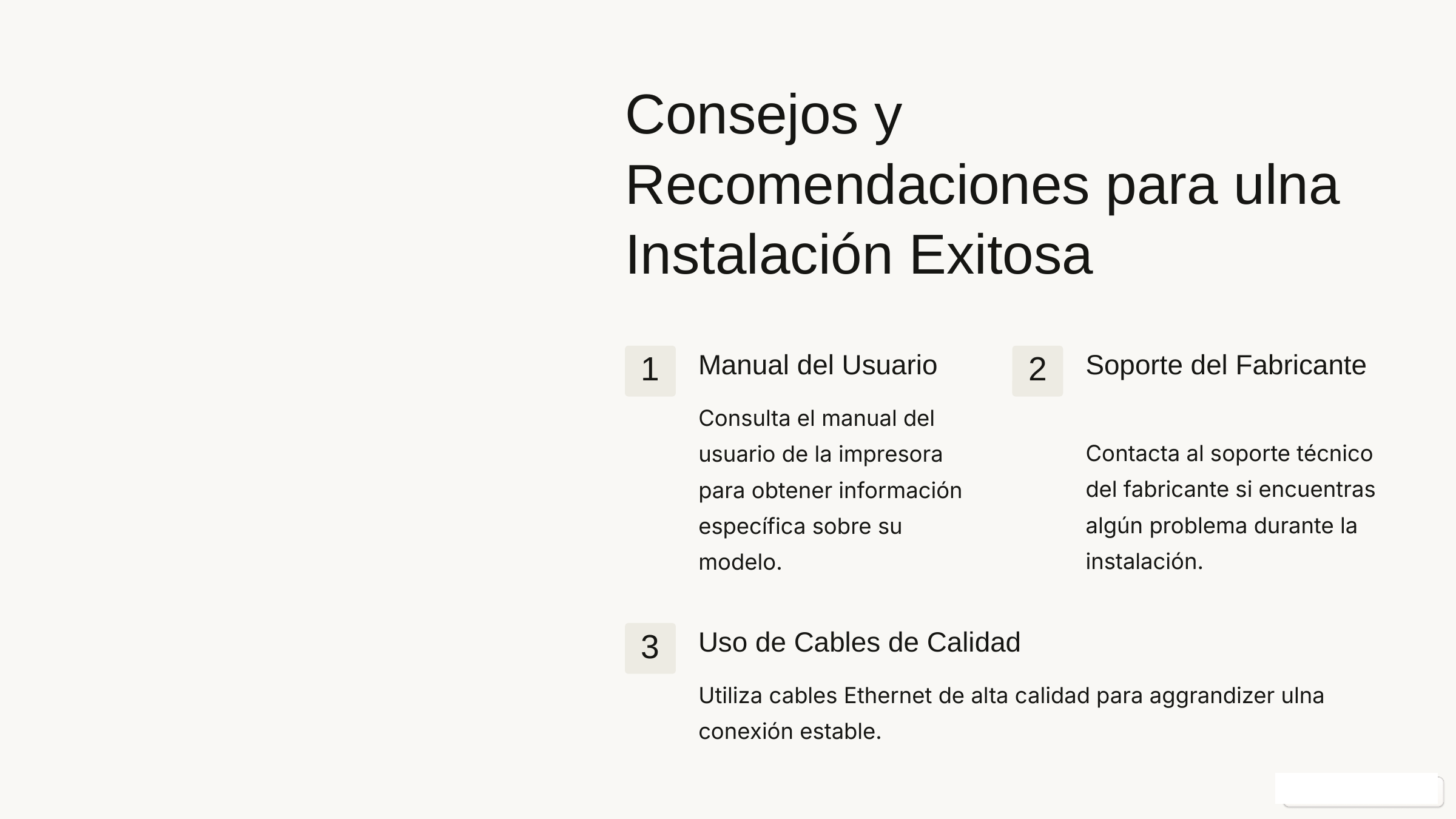

Consejos y Recomendaciones para ulna Instalación Exitosa

Manual del Usuario

Soporte del Fabricante
1
2
Consulta el manual del usuario de la impresora para obtener información específica sobre su modelo.
Contacta al soporte técnico del fabricante si encuentras algún problema durante la instalación.

Uso de Cables de Calidad
3
Utiliza cables Ethernet de alta calidad para aggrandizer ulna conexión estable.